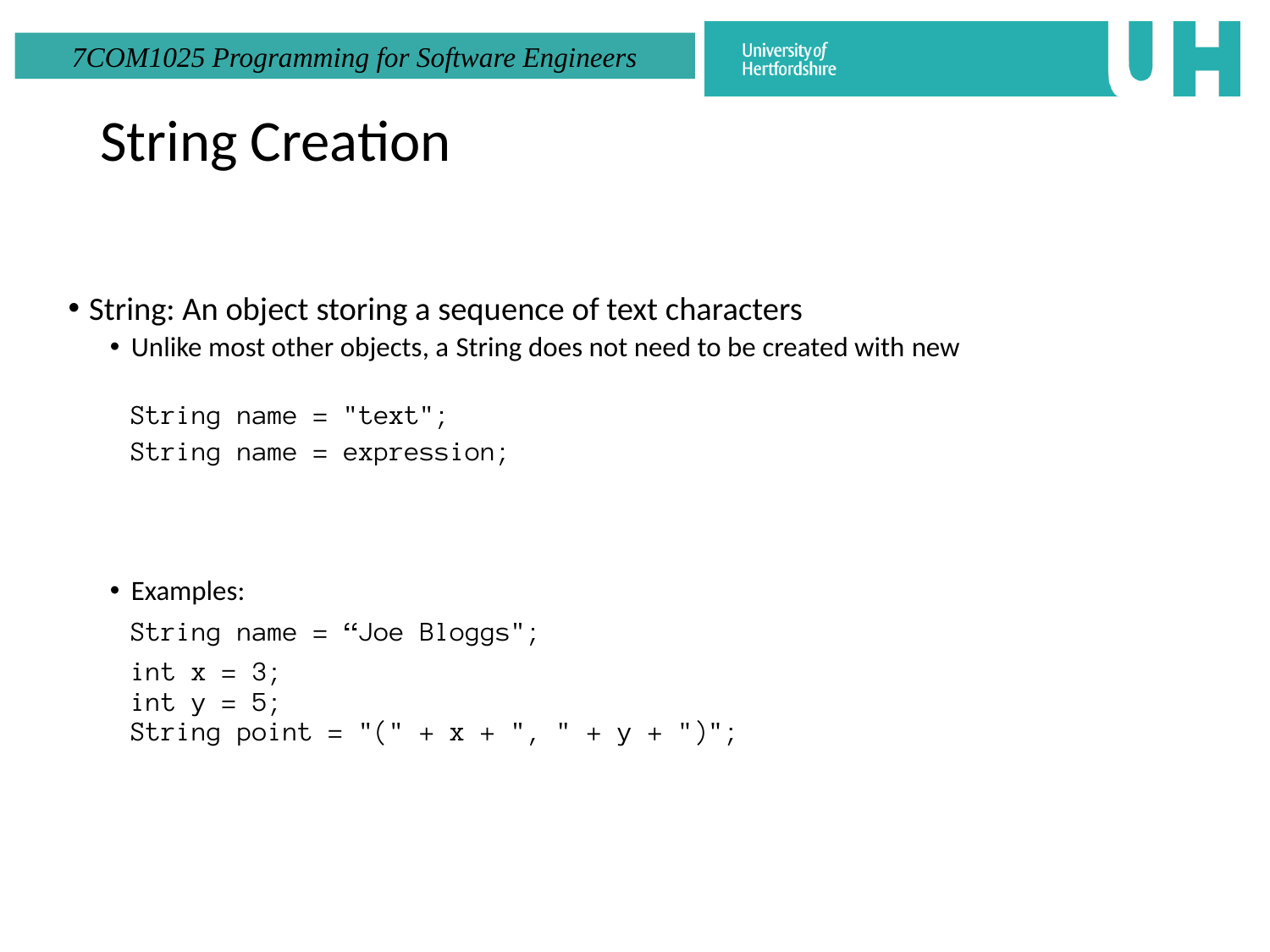

# String Creation
String: An object storing a sequence of text characters
Unlike most other objects, a String does not need to be created with new

	String name = "text";
	String name = expression;

Examples:
String name = “Joe Bloggs";
int x = 3;
int y = 5;
String point = "(" + x + ", " + y + ")";